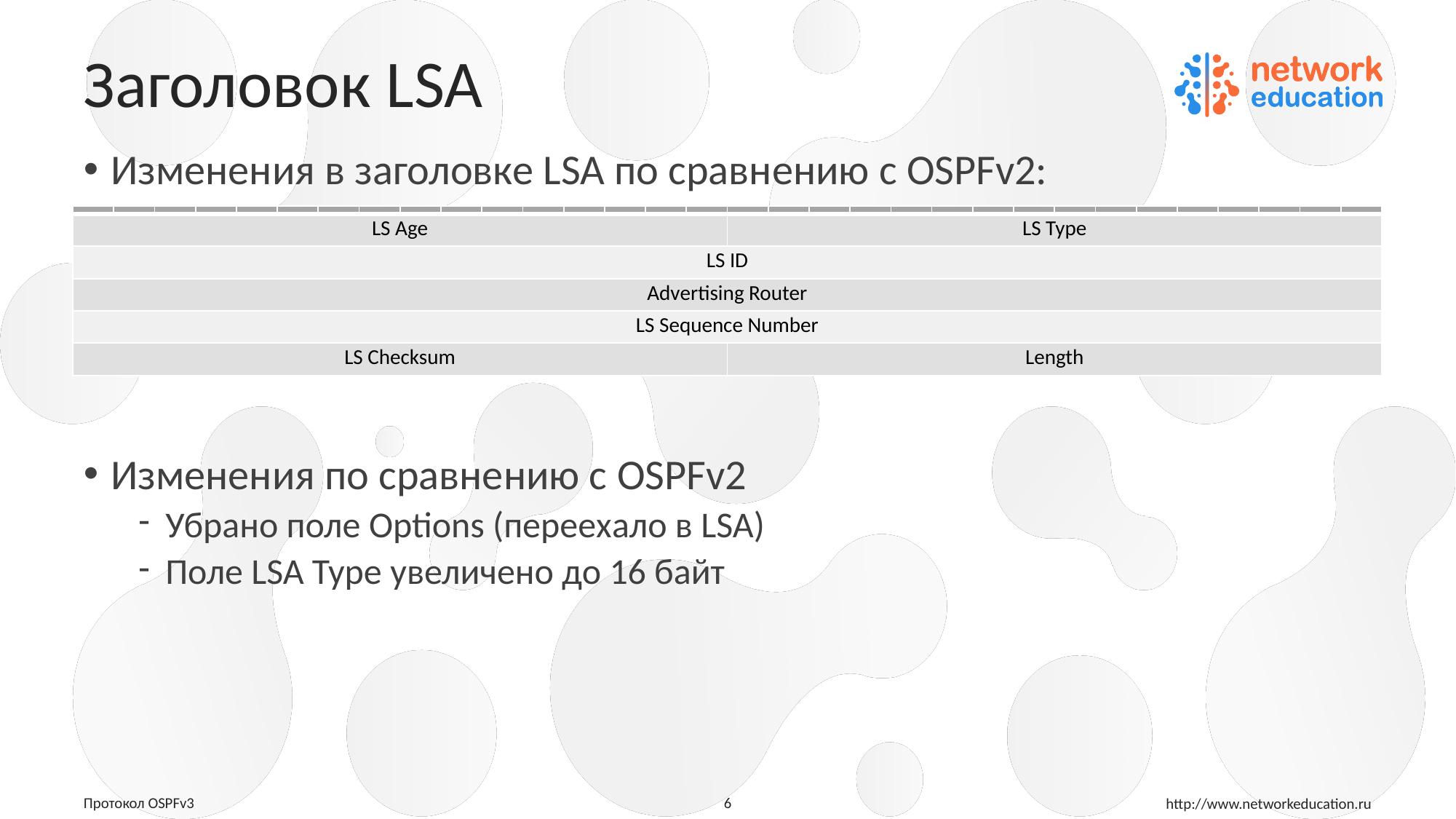

# Заголовок LSA
Изменения в заголовке LSA по сравнению с OSPFv2:

Изменения по сравнению с OSPFv2
Убрано поле Options (переехало в LSA)
Поле LSA Type увеличено до 16 байт

|  |  |  |  |  |  |  |  |  |  |  |  |  |  |  |  |  |  |  |  |  |  |  |  |  |  |  |  |  |  |  |  |
| --- | --- | --- | --- | --- | --- | --- | --- | --- | --- | --- | --- | --- | --- | --- | --- | --- | --- | --- | --- | --- | --- | --- | --- | --- | --- | --- | --- | --- | --- | --- | --- |
| LS Age |  |  |  |  |  |  |  |  |  |  |  |  |  |  |  | LS Type |  |  |  |  |  |  |  |  |  |  |  |  |  |  |  |
| LS ID |  |  |  |  |  |  |  |  |  |  |  |  |  |  |  |  |  |  |  |  |  |  |  |  |  |  |  |  |  |  |  |
| Advertising Router |  |  |  |  |  |  |  |  |  |  |  |  |  |  |  |  |  |  |  |  |  |  |  |  |  |  |  |  |  |  |  |
| LS Sequence Number |  |  |  |  |  |  |  |  |  |  |  |  |  |  |  |  |  |  |  |  |  |  |  |  |  |  |  |  |  |  |  |
| LS Checksum |  |  |  |  |  |  |  |  |  |  |  |  |  |  |  | Length |  |  |  |  |  |  |  |  |  |  |  |  |  |  |  |
6
Протокол OSPFv3